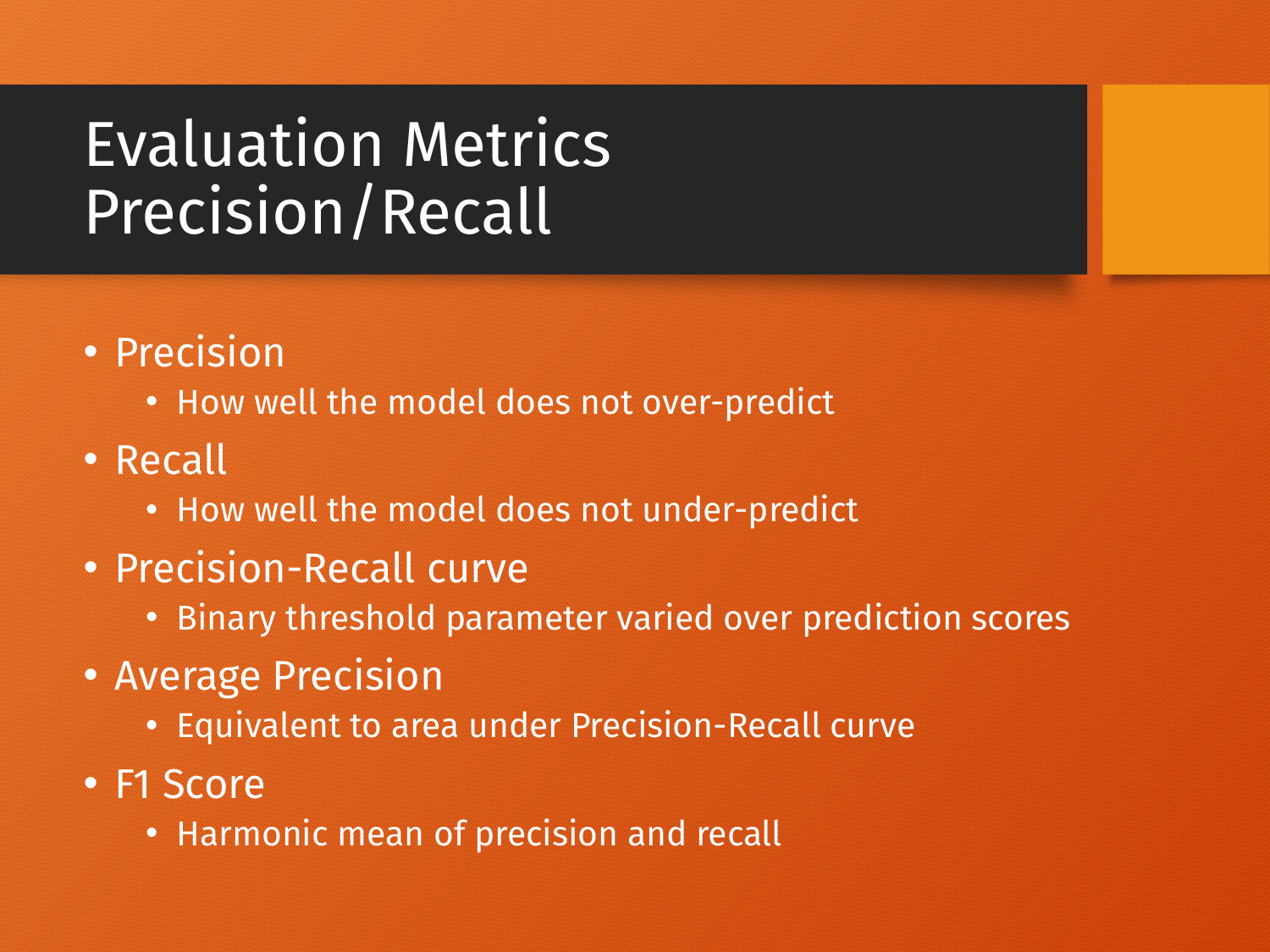

# Evaluation Metrics Precision/Recall
Precision
How well the model does not over-predict
Recall
How well the model does not under-predict
Precision-Recall curve
Binary threshold parameter varied over prediction scores
Average Precision
Equivalent to area under Precision-Recall curve
F1 Score
Harmonic mean of precision and recall